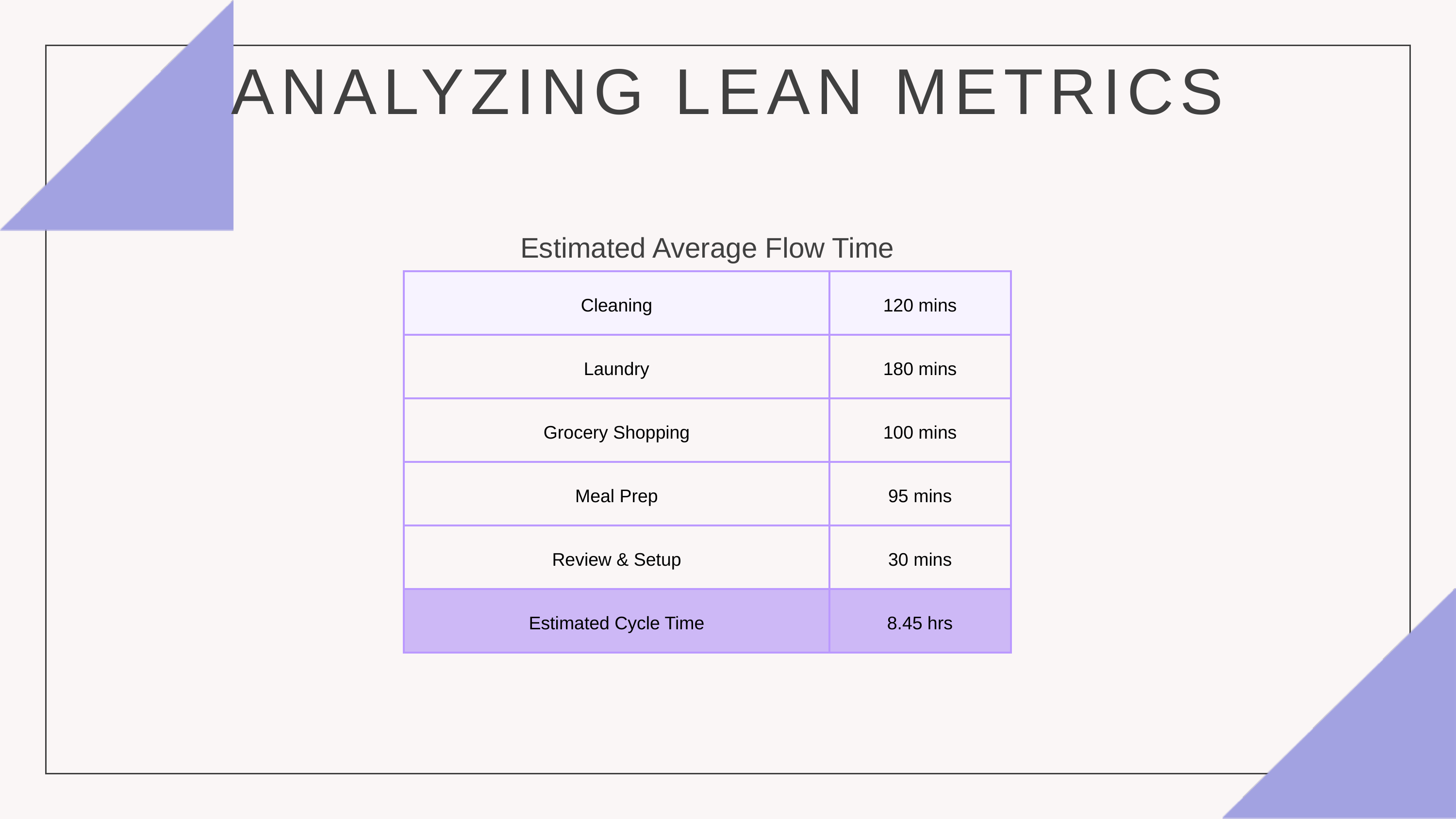

ANALYZING LEAN METRICS
Estimated Average Flow Time
| Cleaning | 120 mins |
| --- | --- |
| Laundry | 180 mins |
| Grocery Shopping | 100 mins |
| Meal Prep | 95 mins |
| Review & Setup | 30 mins |
| Estimated Cycle Time | 8.45 hrs |